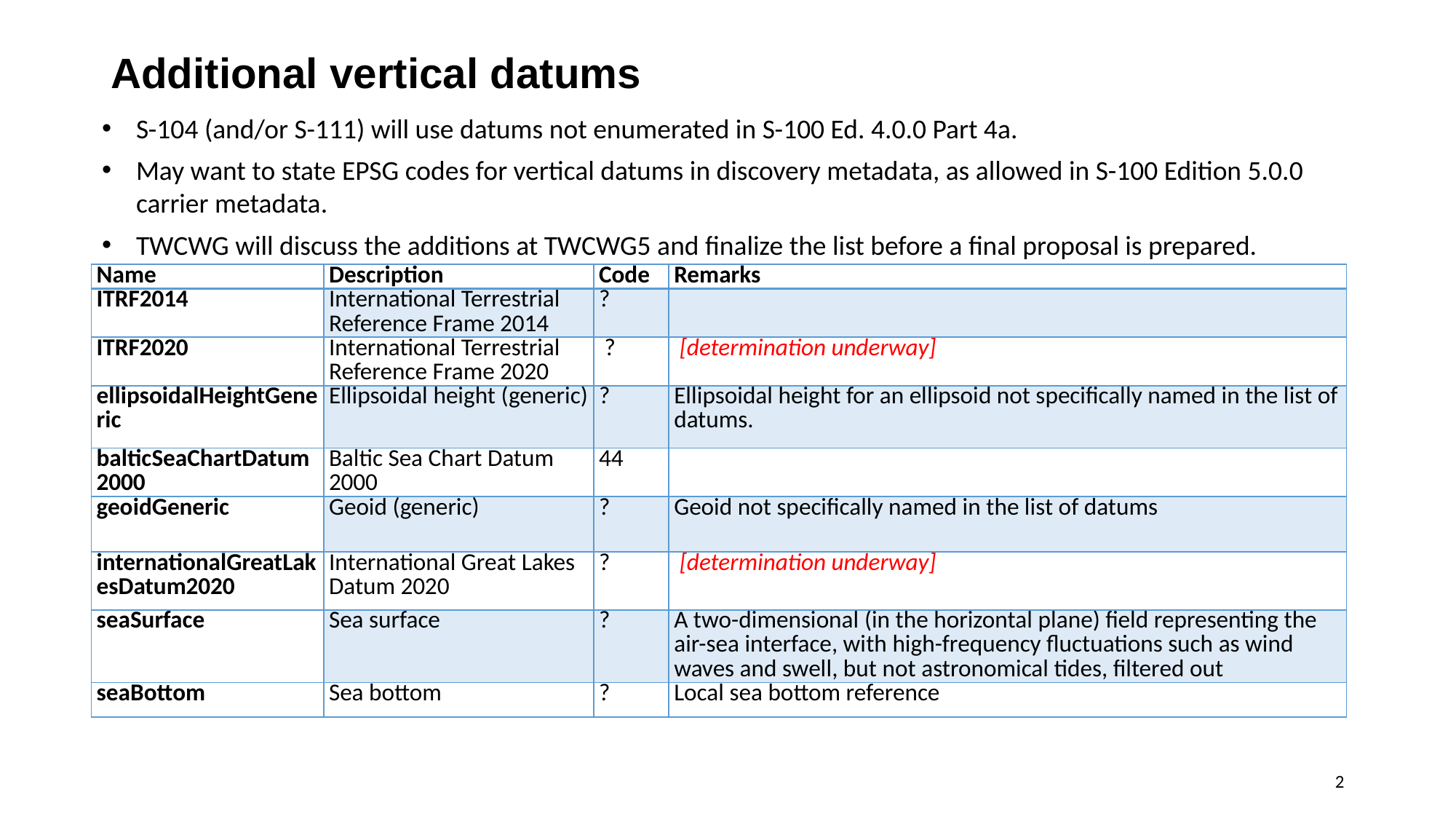

# Additional vertical datums
S-104 (and/or S-111) will use datums not enumerated in S-100 Ed. 4.0.0 Part 4a.
May want to state EPSG codes for vertical datums in discovery metadata, as allowed in S-100 Edition 5.0.0  carrier metadata.
TWCWG will discuss the additions at TWCWG5 and finalize the list before a final proposal is prepared.
| Name | Description | Code | Remarks |
| --- | --- | --- | --- |
| ITRF2014 | International Terrestrial Reference Frame 2014 | ? |  |
| ITRF2020 | International Terrestrial Reference Frame 2020 | ? | [determination underway] |
| ellipsoidalHeightGeneric | Ellipsoidal height (generic) | ? | Ellipsoidal height for an ellipsoid not specifically named in the list of datums. |
| balticSeaChartDatum2000 | Baltic Sea Chart Datum 2000 | 44 |  |
| geoidGeneric | Geoid (generic) | ? | Geoid not specifically named in the list of datums |
| internationalGreatLakesDatum2020 | International Great Lakes Datum 2020 | ? | [determination underway] |
| seaSurface | Sea surface | ? | A two-dimensional (in the horizontal plane) field representing the air-sea interface, with high-frequency fluctuations such as wind waves and swell, but not astronomical tides, filtered out |
| seaBottom | Sea bottom | ? | Local sea bottom reference |
2